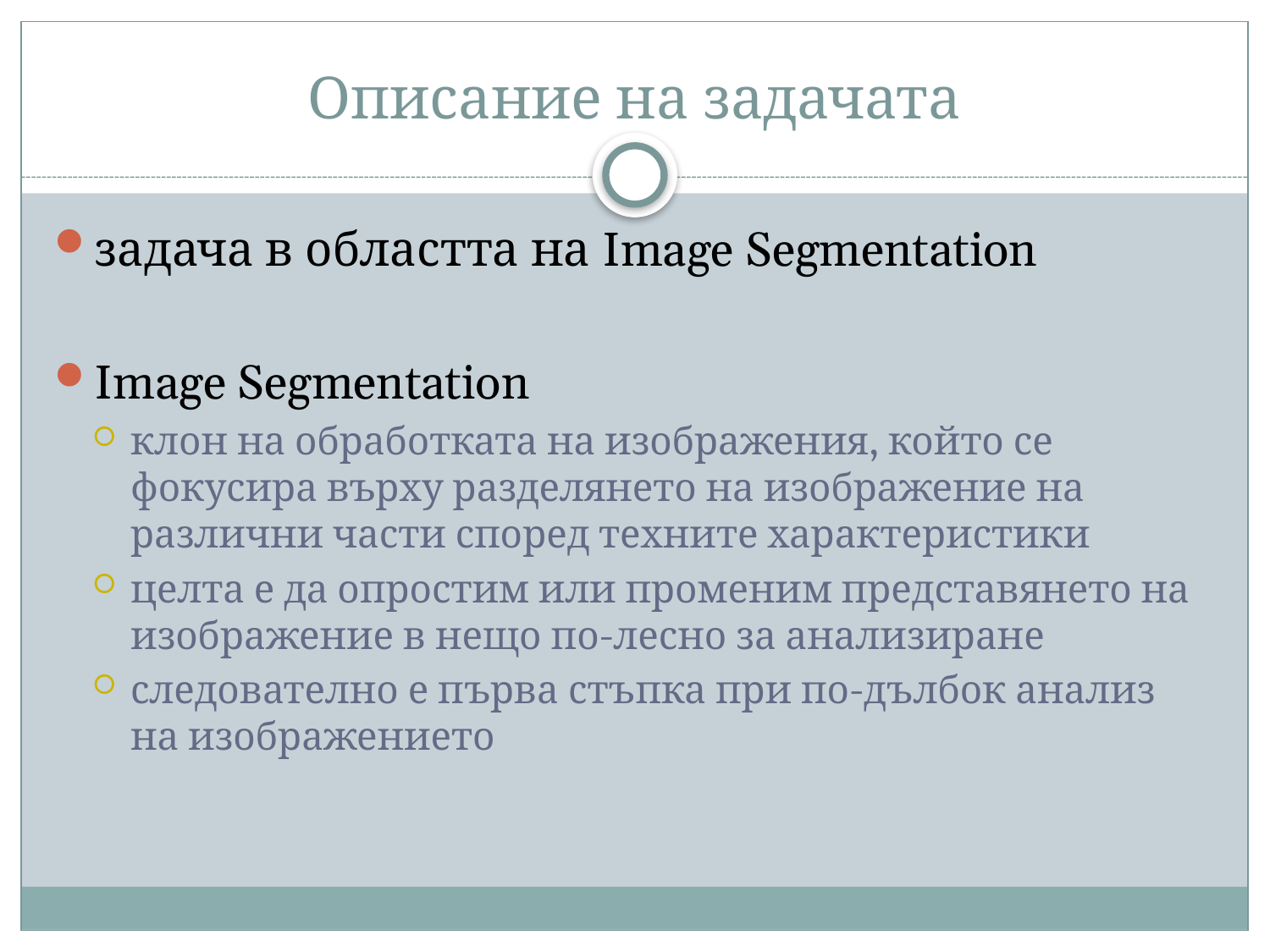

# Описание на задачата
задача в областта на Image Segmentation

Image Segmentation
клон на обработката на изображения, който се фокусира върху разделянето на изображение на различни части според техните характеристики
целта е да опростим или променим представянето на изображение в нещо по-лесно за анализиране
следователно е първа стъпка при по-дълбок анализ на изображението